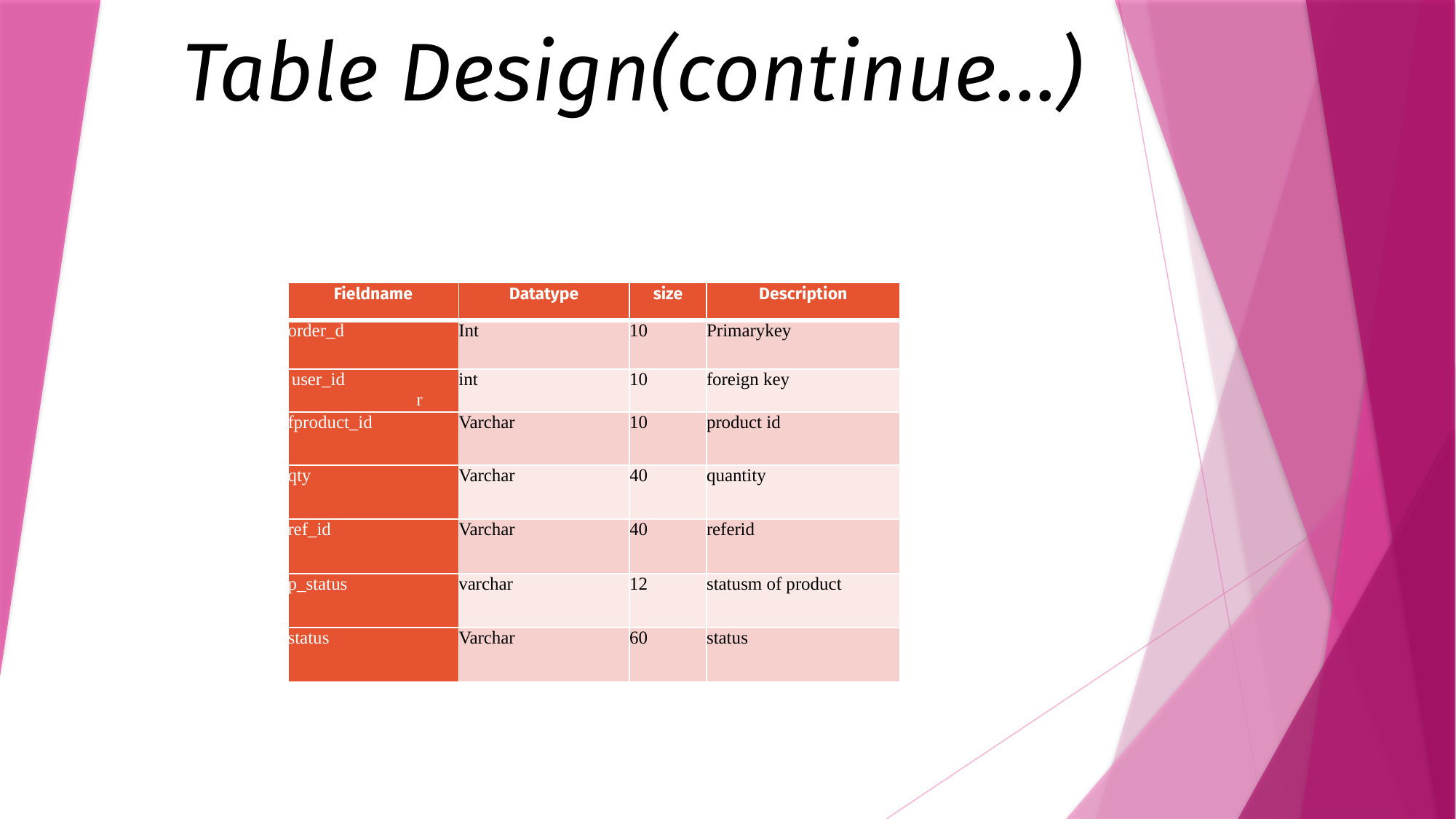

# Table Design(continue…)
| Fieldname | Datatype | size | Description |
| --- | --- | --- | --- |
| order\_d | Int | 10 | Primarykey |
| user\_id r | int | 10 | foreign key |
| fproduct\_id | Varchar | 10 | product id |
| qty | Varchar | 40 | quantity |
| ref\_id | Varchar | 40 | referid |
| p\_status | varchar | 12 | statusm of product |
| status | Varchar | 60 | status |